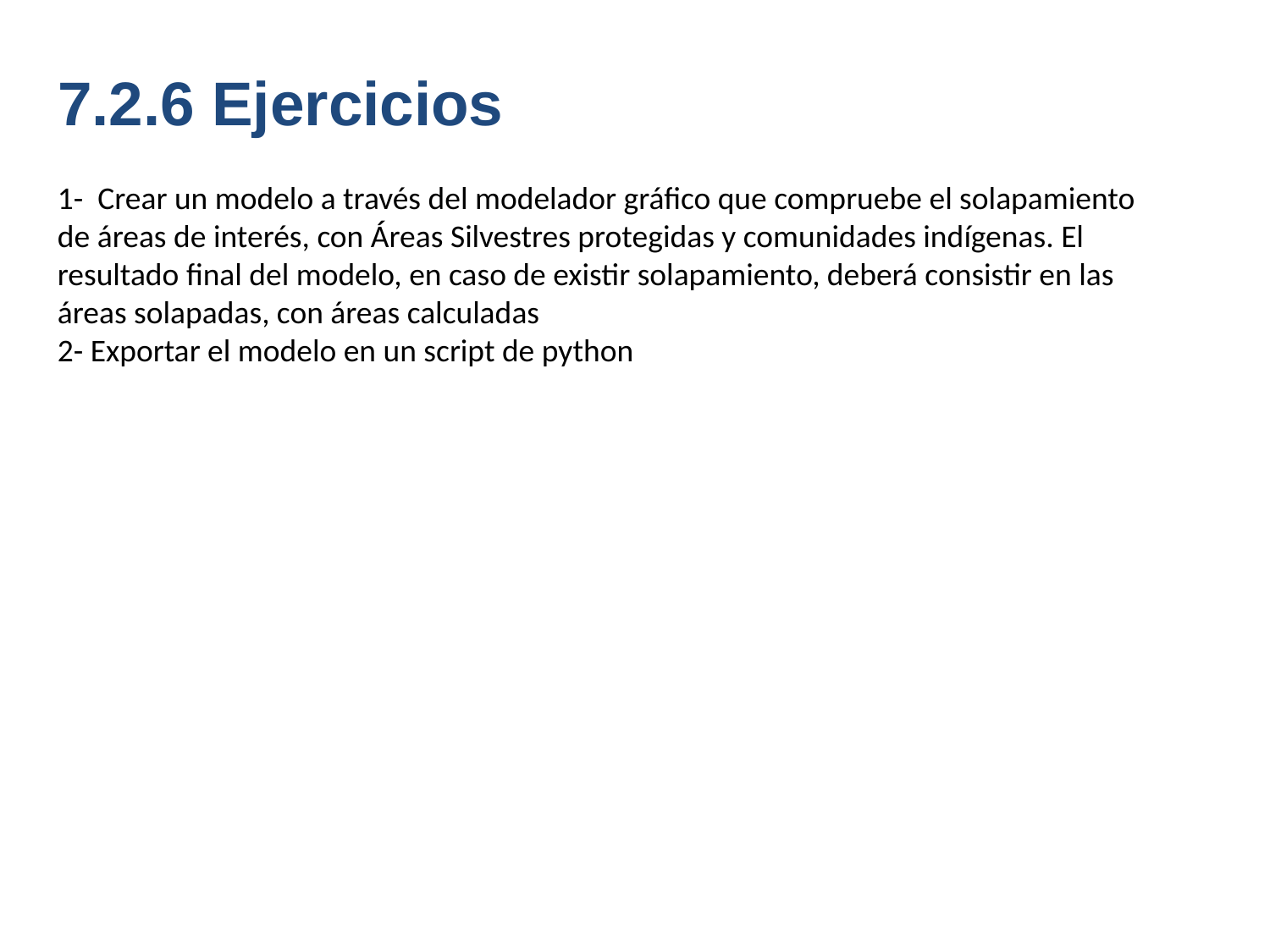

# 7.2.6 Ejercicios
1-  Crear un modelo a través del modelador gráfico que compruebe el solapamiento
de áreas de interés, con Áreas Silvestres protegidas y comunidades indígenas. El resultado final del modelo, en caso de existir solapamiento, deberá consistir en las áreas solapadas, con áreas calculadas
2- Exportar el modelo en un script de python